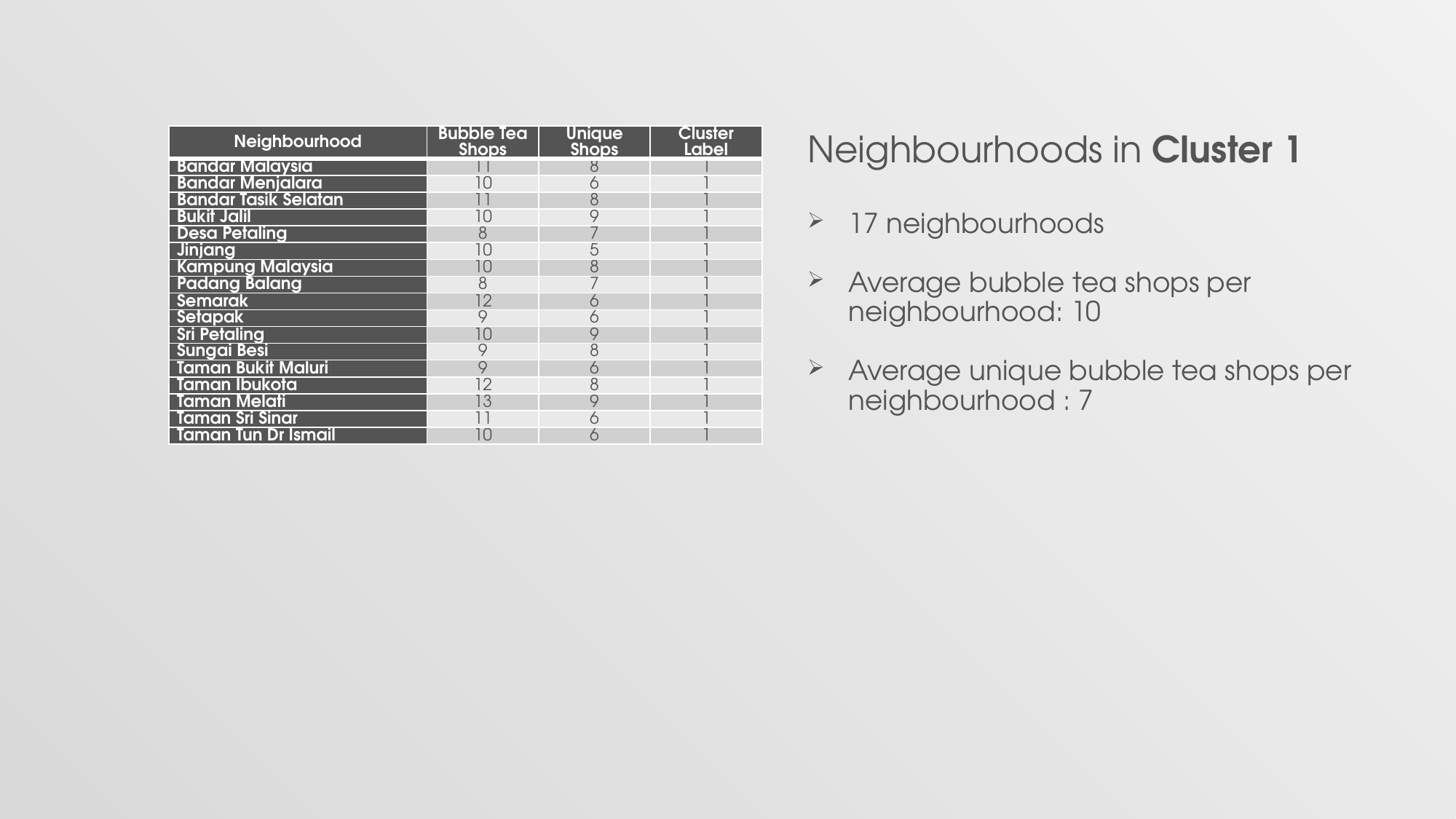

| Neighbourhood | Bubble Tea Shops | Unique Shops | Cluster Label |
| --- | --- | --- | --- |
| Bandar Malaysia | 11 | 8 | 1 |
| Bandar Menjalara | 10 | 6 | 1 |
| Bandar Tasik Selatan | 11 | 8 | 1 |
| Bukit Jalil | 10 | 9 | 1 |
| Desa Petaling | 8 | 7 | 1 |
| Jinjang | 10 | 5 | 1 |
| Kampung Malaysia | 10 | 8 | 1 |
| Padang Balang | 8 | 7 | 1 |
| Semarak | 12 | 6 | 1 |
| Setapak | 9 | 6 | 1 |
| Sri Petaling | 10 | 9 | 1 |
| Sungai Besi | 9 | 8 | 1 |
| Taman Bukit Maluri | 9 | 6 | 1 |
| Taman Ibukota | 12 | 8 | 1 |
| Taman Melati | 13 | 9 | 1 |
| Taman Sri Sinar | 11 | 6 | 1 |
| Taman Tun Dr Ismail | 10 | 6 | 1 |
Neighbourhoods in Cluster 1

17 neighbourhoods

Average bubble tea shops per neighbourhood: 10

Average unique bubble tea shops per neighbourhood : 7